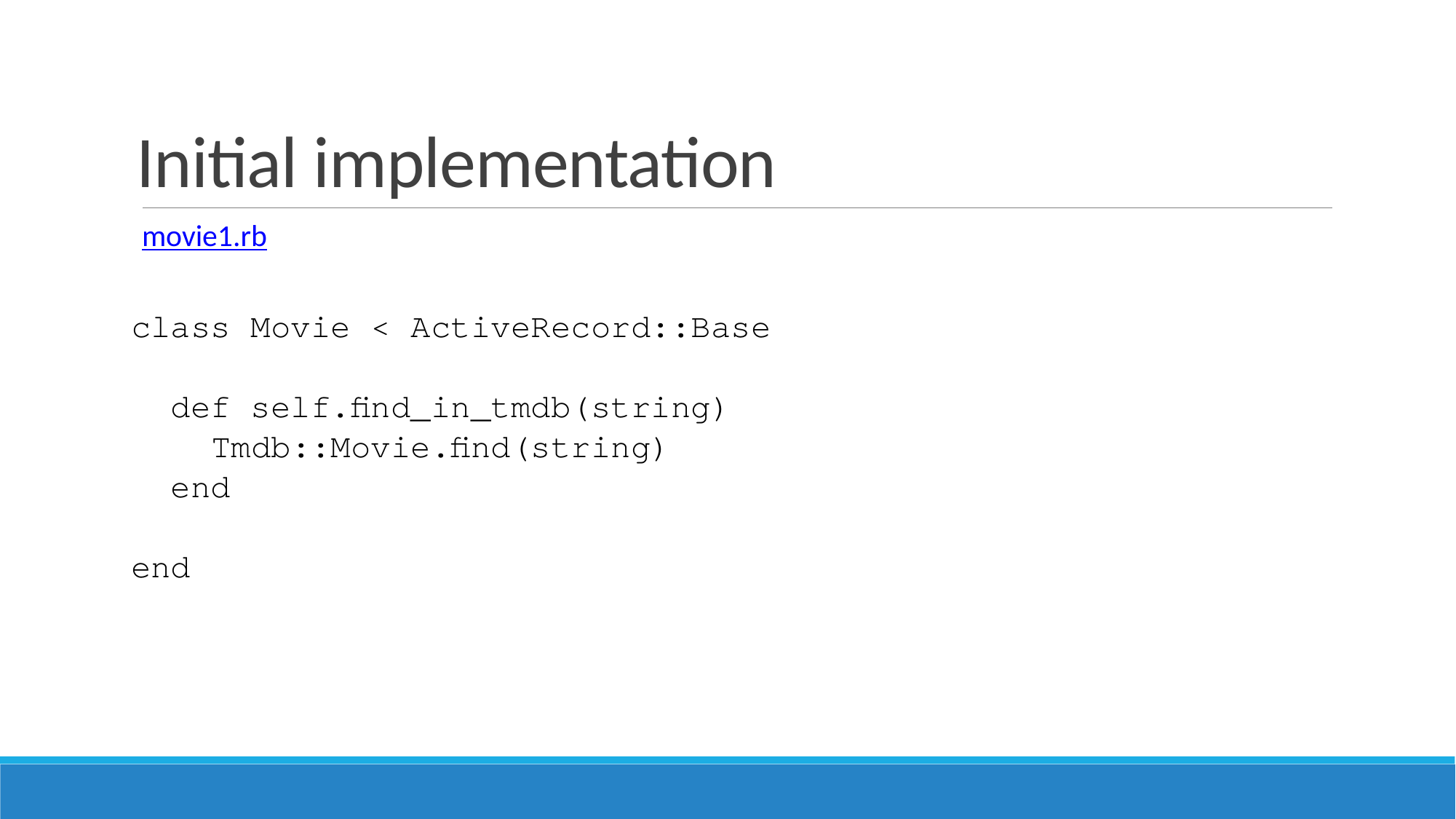

# Initial implementation
movie1.rb

class Movie < ActiveRecord::Base

  def self.find_in_tmdb(string)
    Tmdb::Movie.find(string)
  end

end